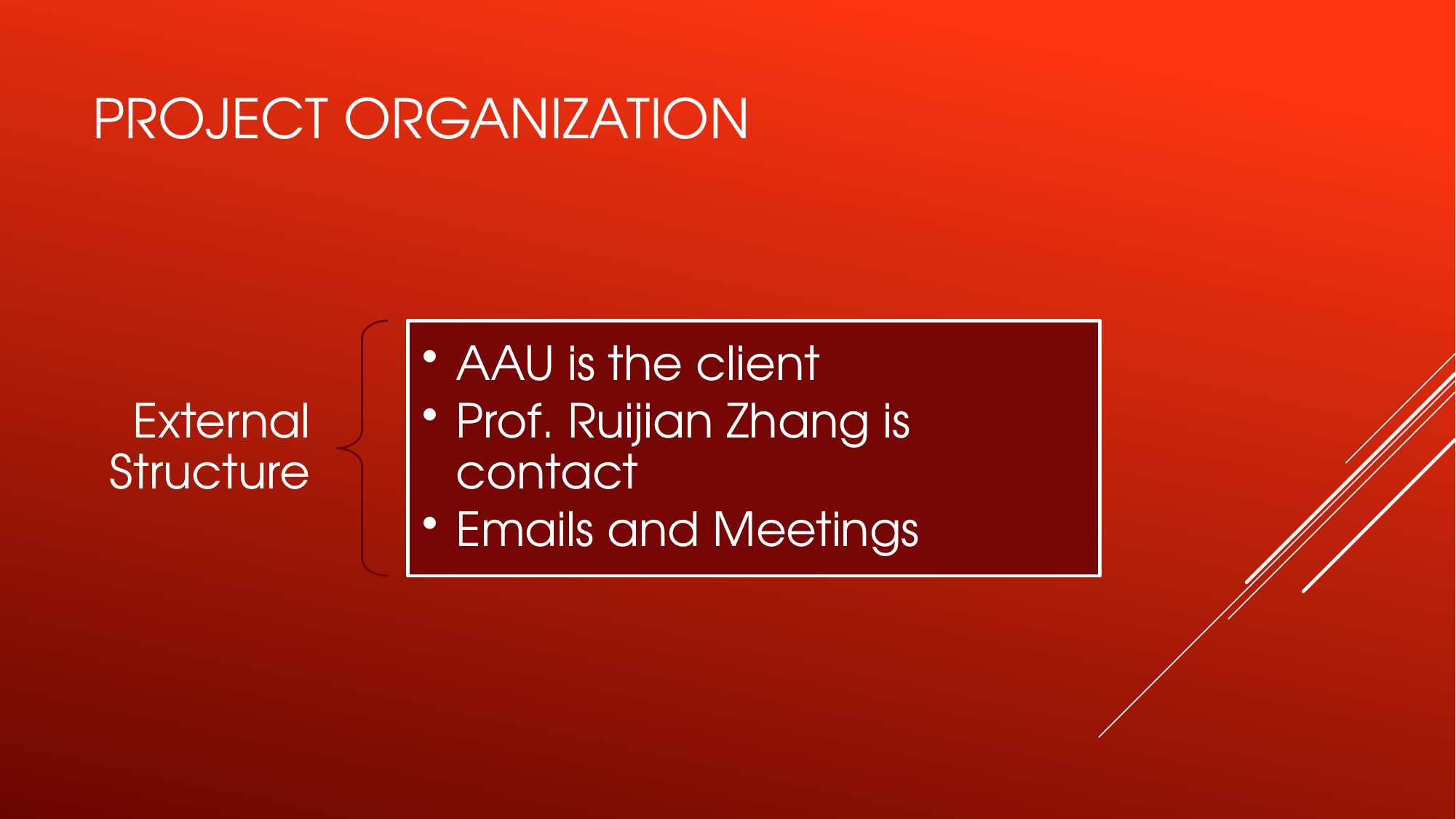

# Project Organization
External Structure
AAU is the client
Prof. Ruijian Zhang is contact
Emails and Meetings